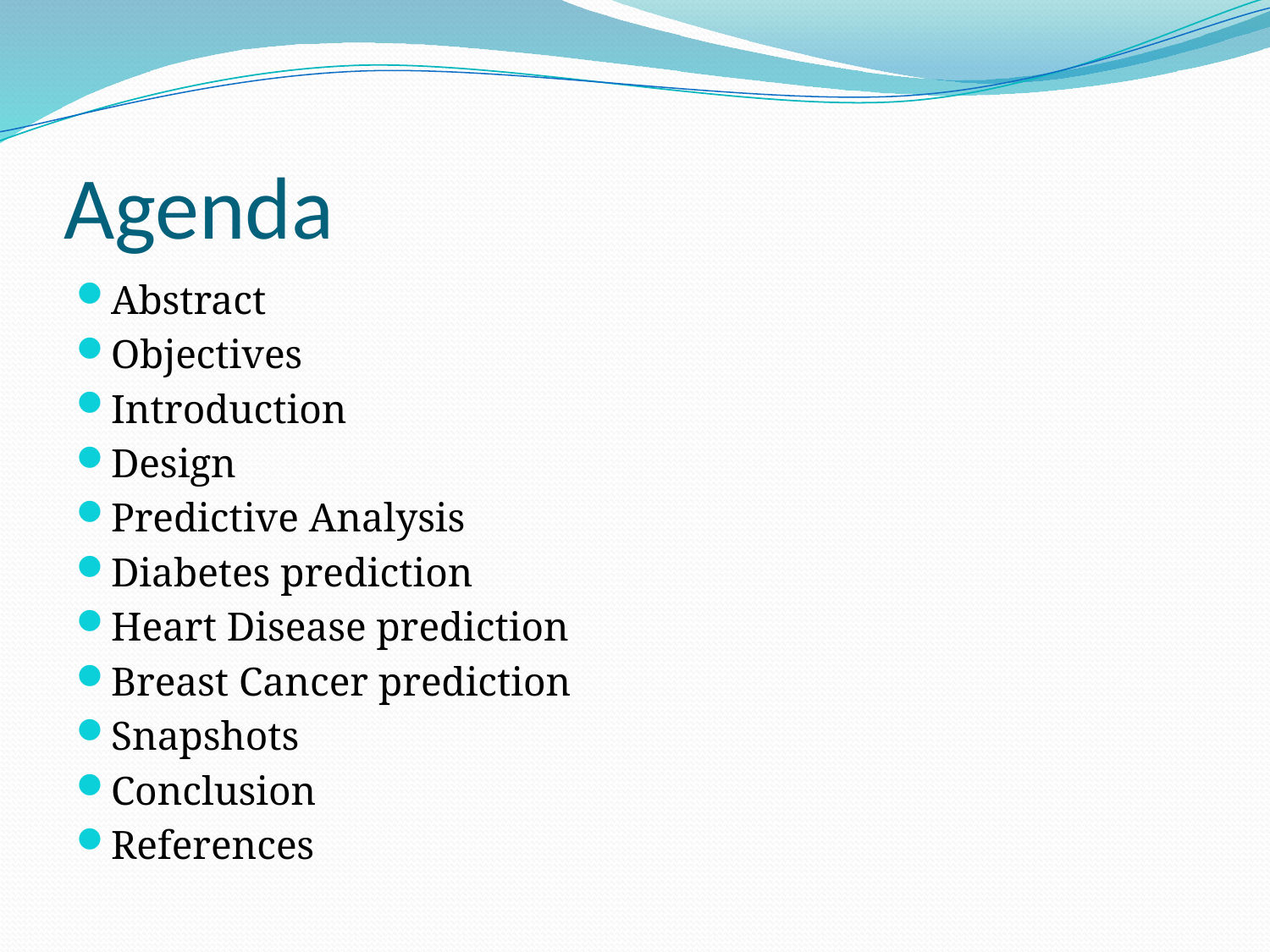

# Agenda
Abstract
Objectives
Introduction
Design
Predictive Analysis
Diabetes prediction
Heart Disease prediction
Breast Cancer prediction
Snapshots
Conclusion
References